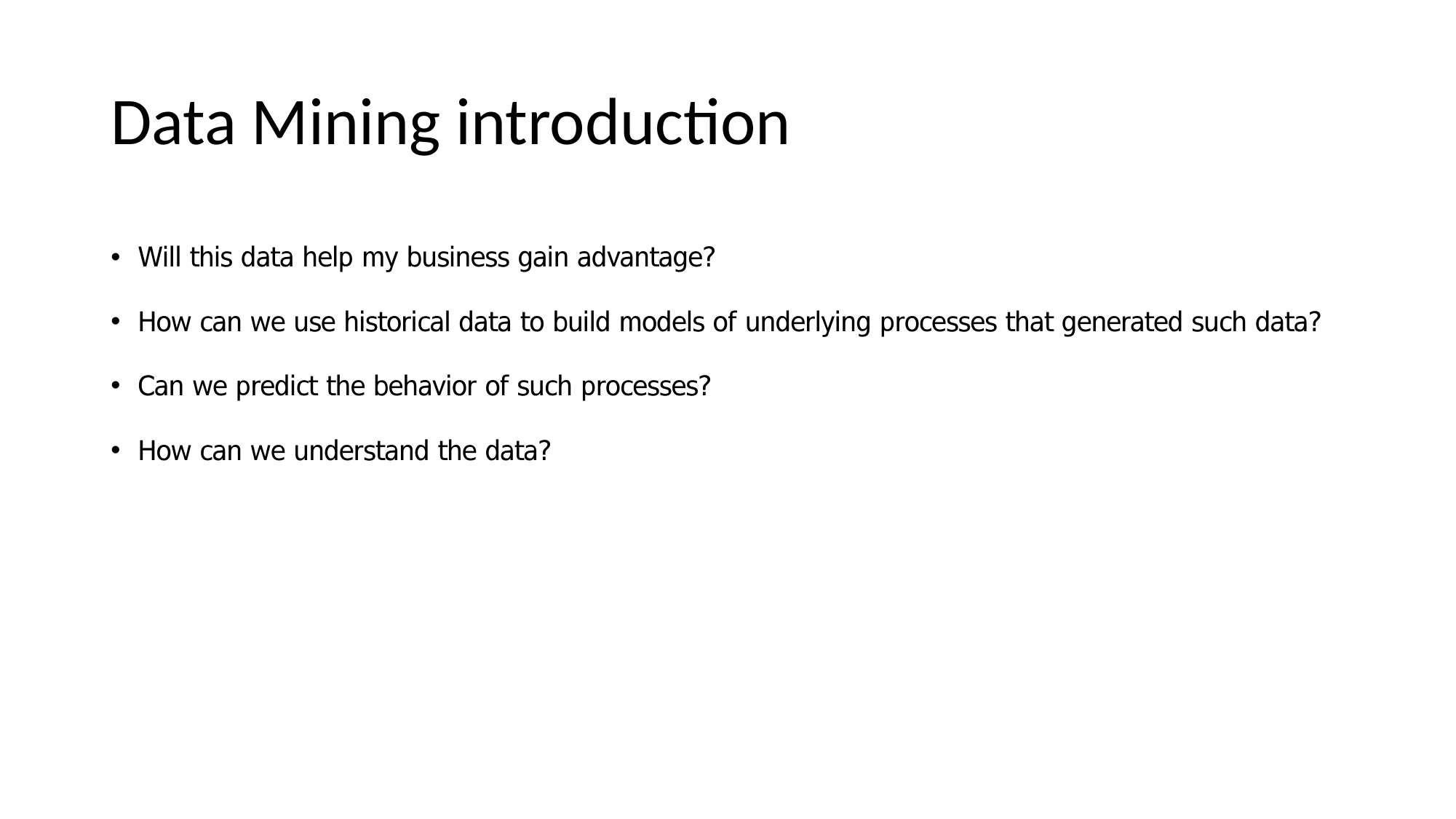

# Data Mining introduction
Will this data help my business gain advantage?
How can we use historical data to build models of underlying processes that generated such data?
Can we predict the behavior of such processes?
How can we understand the data?